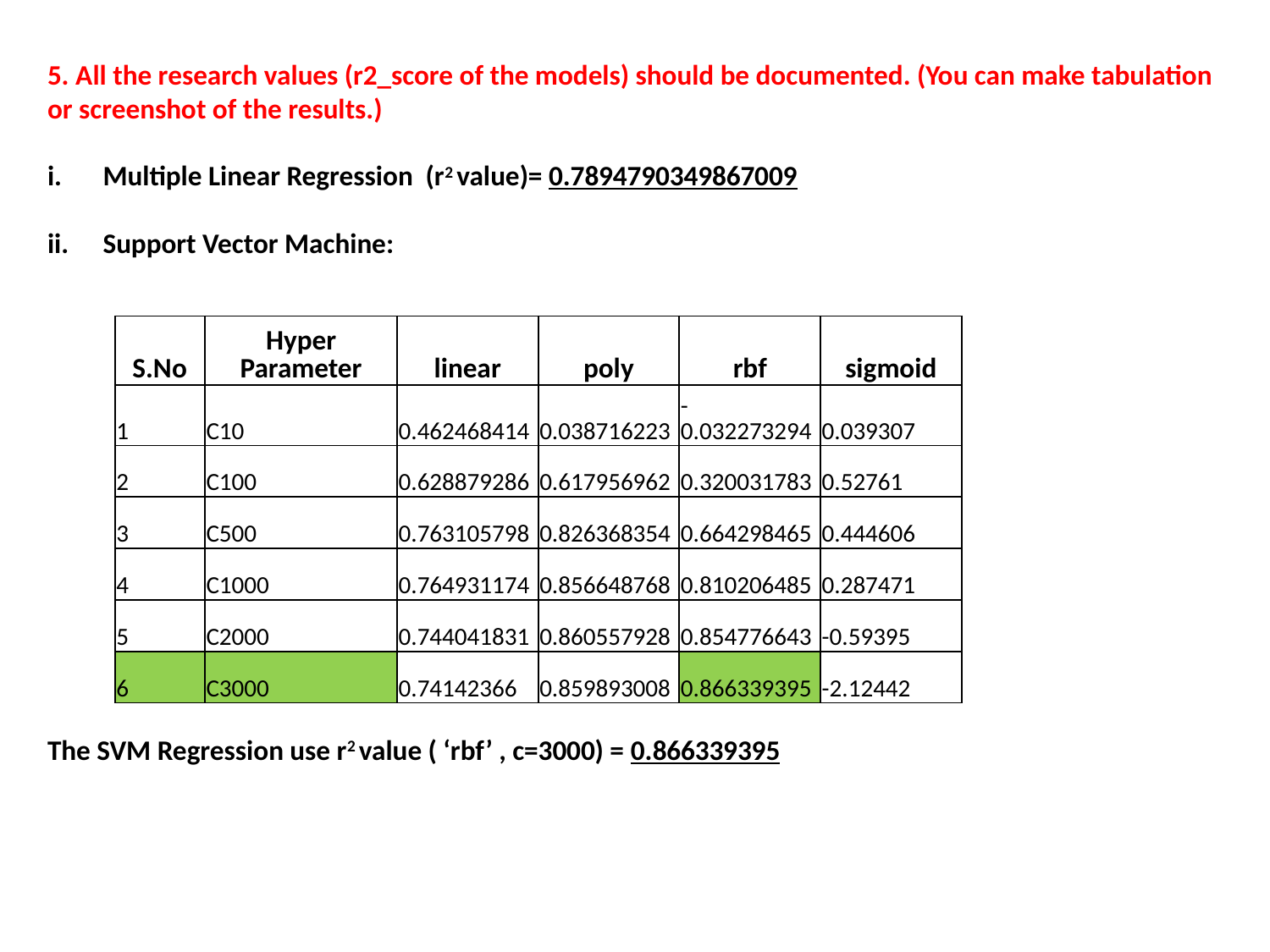

5. All the research values (r2_score of the models) should be documented. (You can make tabulation or screenshot of the results.)

Multiple Linear Regression  (r2 value)= 0.7894790349867009

Support Vector Machine:

The SVM Regression use r2 value ( ‘rbf’ , c=3000) = 0.866339395

| S.No | Hyper Parameter | linear | poly | rbf | sigmoid |
| --- | --- | --- | --- | --- | --- |
| 1 | C10 | 0.462468414 | 0.038716223 | -0.032273294 | 0.039307 |
| 2 | C100 | 0.628879286 | 0.617956962 | 0.320031783 | 0.52761 |
| 3 | C500 | 0.763105798 | 0.826368354 | 0.664298465 | 0.444606 |
| 4 | C1000 | 0.764931174 | 0.856648768 | 0.810206485 | 0.287471 |
| 5 | C2000 | 0.744041831 | 0.860557928 | 0.854776643 | -0.59395 |
| 6 | C3000 | 0.74142366 | 0.859893008 | 0.866339395 | -2.12442 |